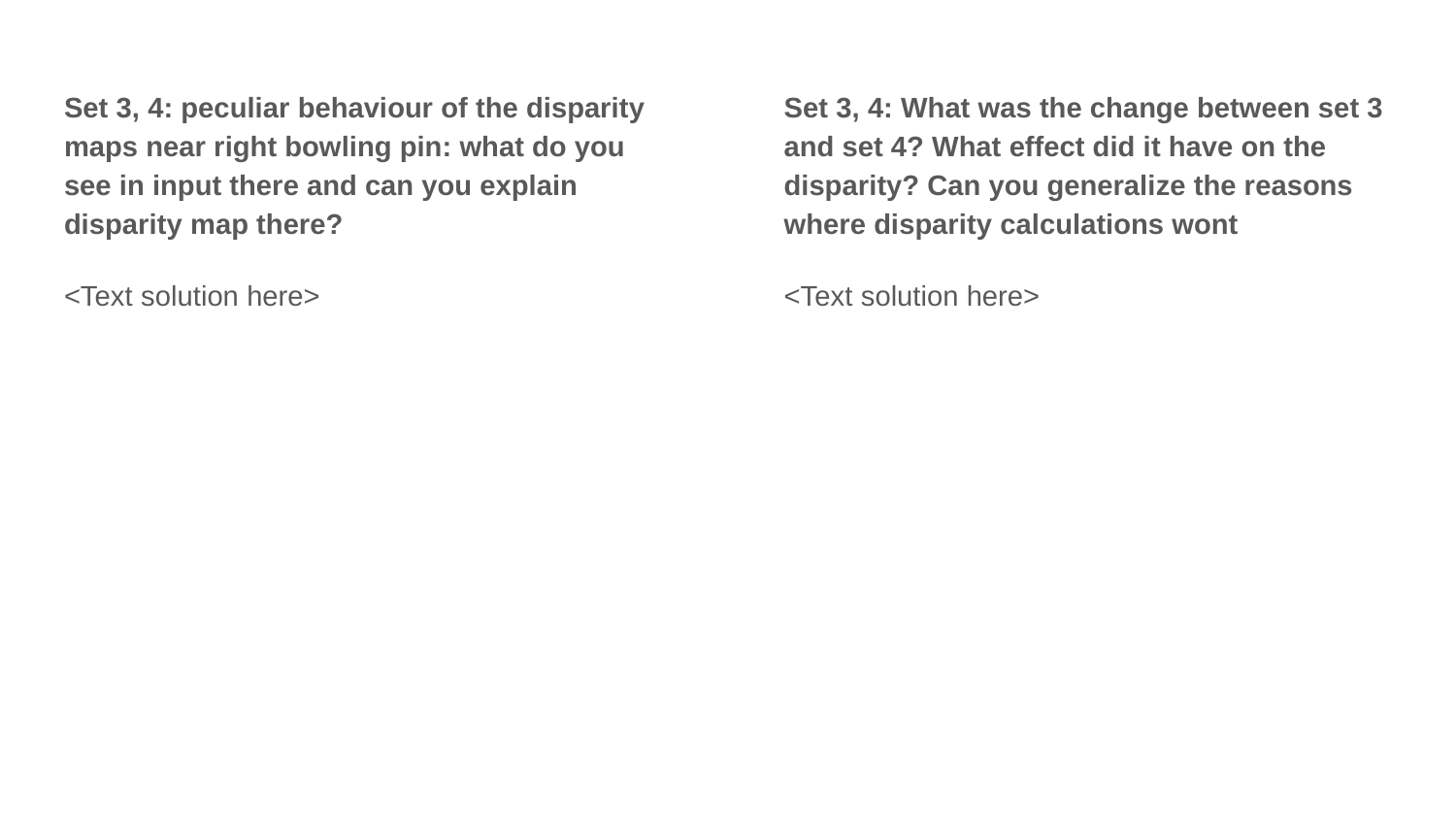

Set 3, 4: What was the change between set 3 and set 4? What effect did it have on the disparity? Can you generalize the reasons where disparity calculations wont
<Text solution here>
Set 3, 4: peculiar behaviour of the disparity maps near right bowling pin: what do you see in input there and can you explain disparity map there?
<Text solution here>